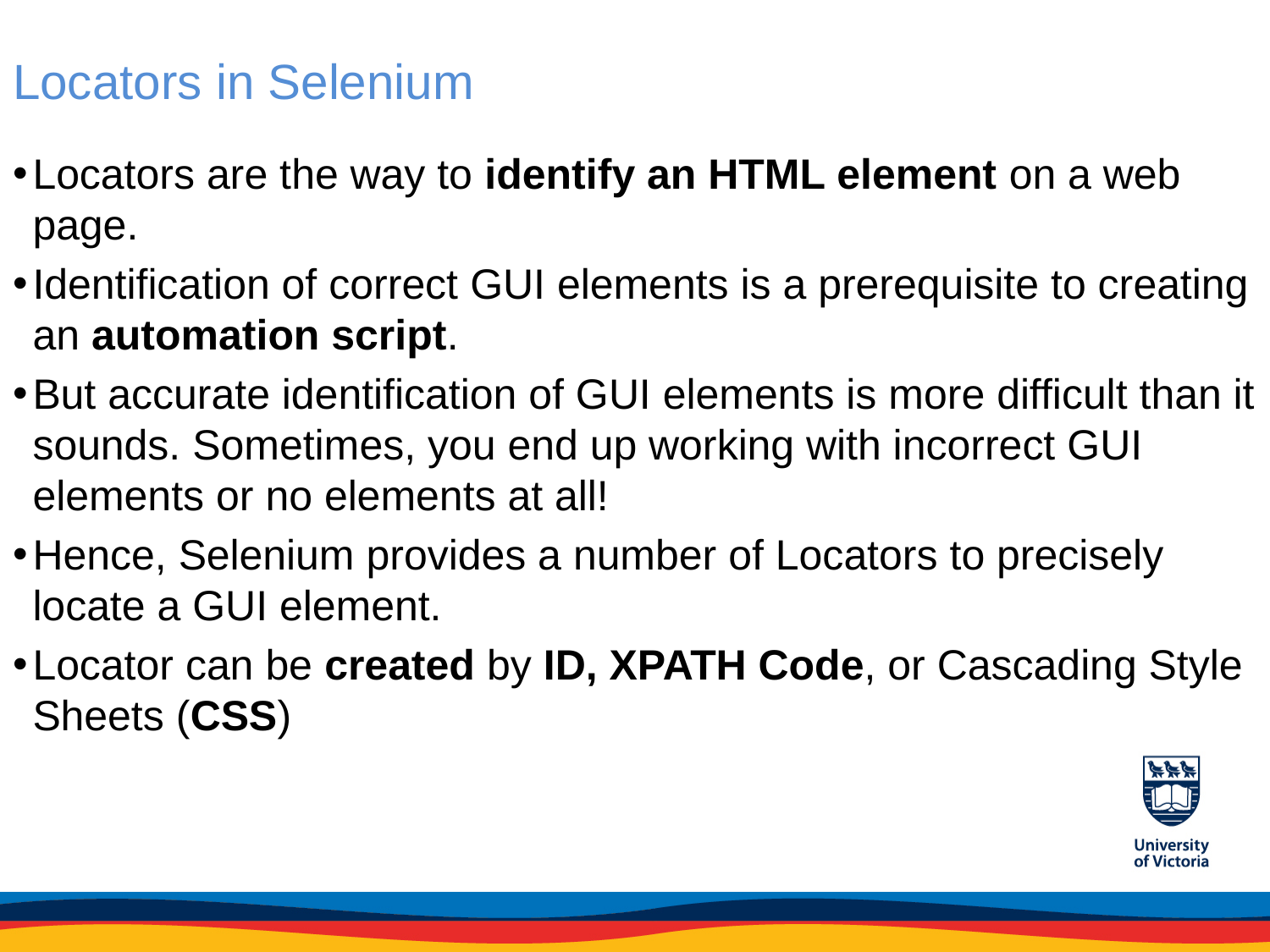

# Locators in Selenium
Locators are the way to identify an HTML element on a web page.
Identification of correct GUI elements is a prerequisite to creating an automation script.
But accurate identification of GUI elements is more difficult than it sounds. Sometimes, you end up working with incorrect GUI elements or no elements at all!
Hence, Selenium provides a number of Locators to precisely locate a GUI element.
Locator can be created by ID, XPATH Code, or Cascading Style Sheets (CSS)